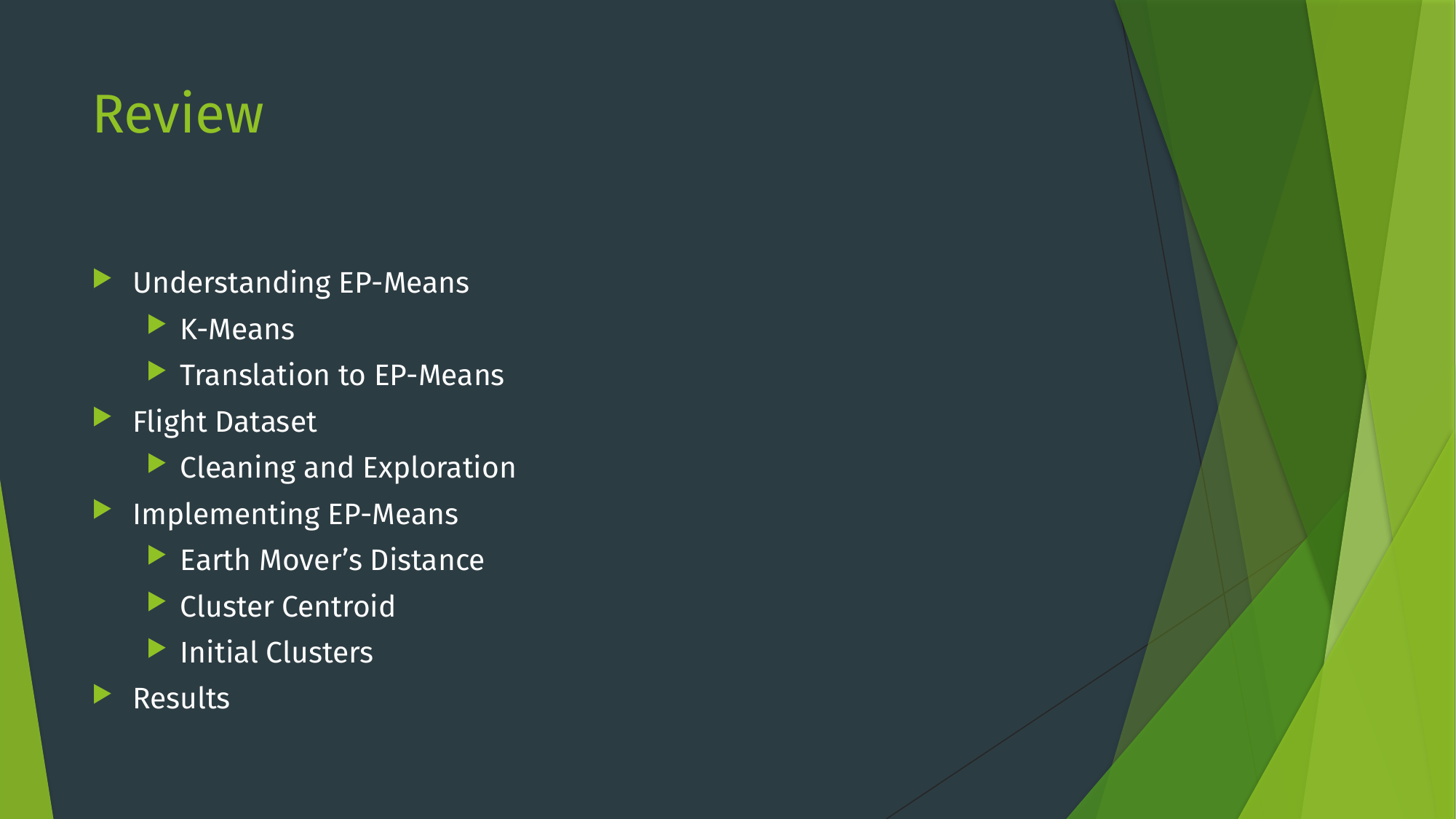

# Review
Understanding EP-Means
K-Means
Translation to EP-Means
Flight Dataset
Cleaning and Exploration
Implementing EP-Means
Earth Mover’s Distance
Cluster Centroid
Initial Clusters
Results